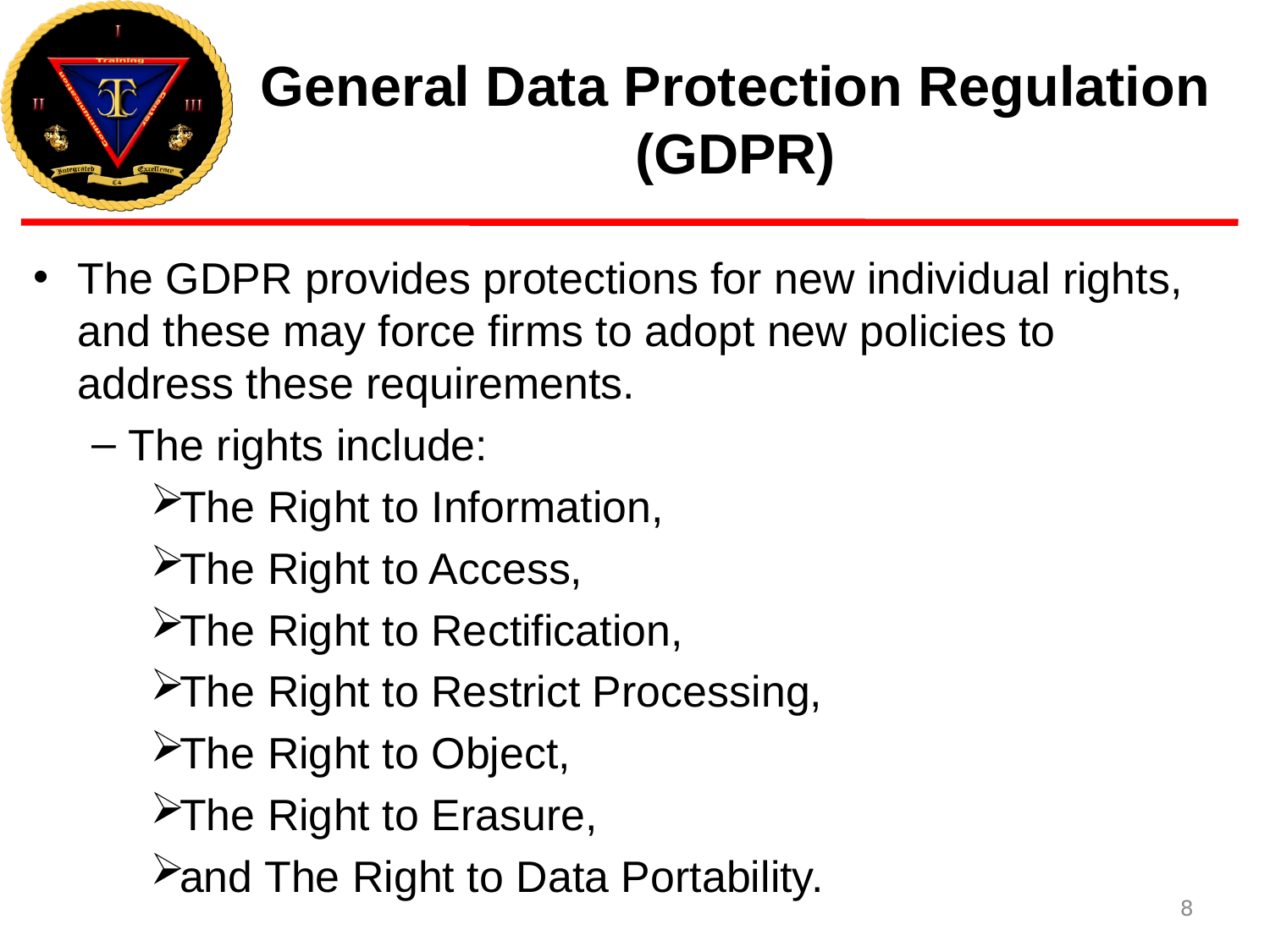

# General Data Protection Regulation (GDPR)
The GDPR provides protections for new individual rights, and these may force firms to adopt new policies to address these requirements.
The rights include:
The Right to Information,
The Right to Access,
The Right to Rectification,
The Right to Restrict Processing,
The Right to Object,
The Right to Erasure,
and The Right to Data Portability.
8